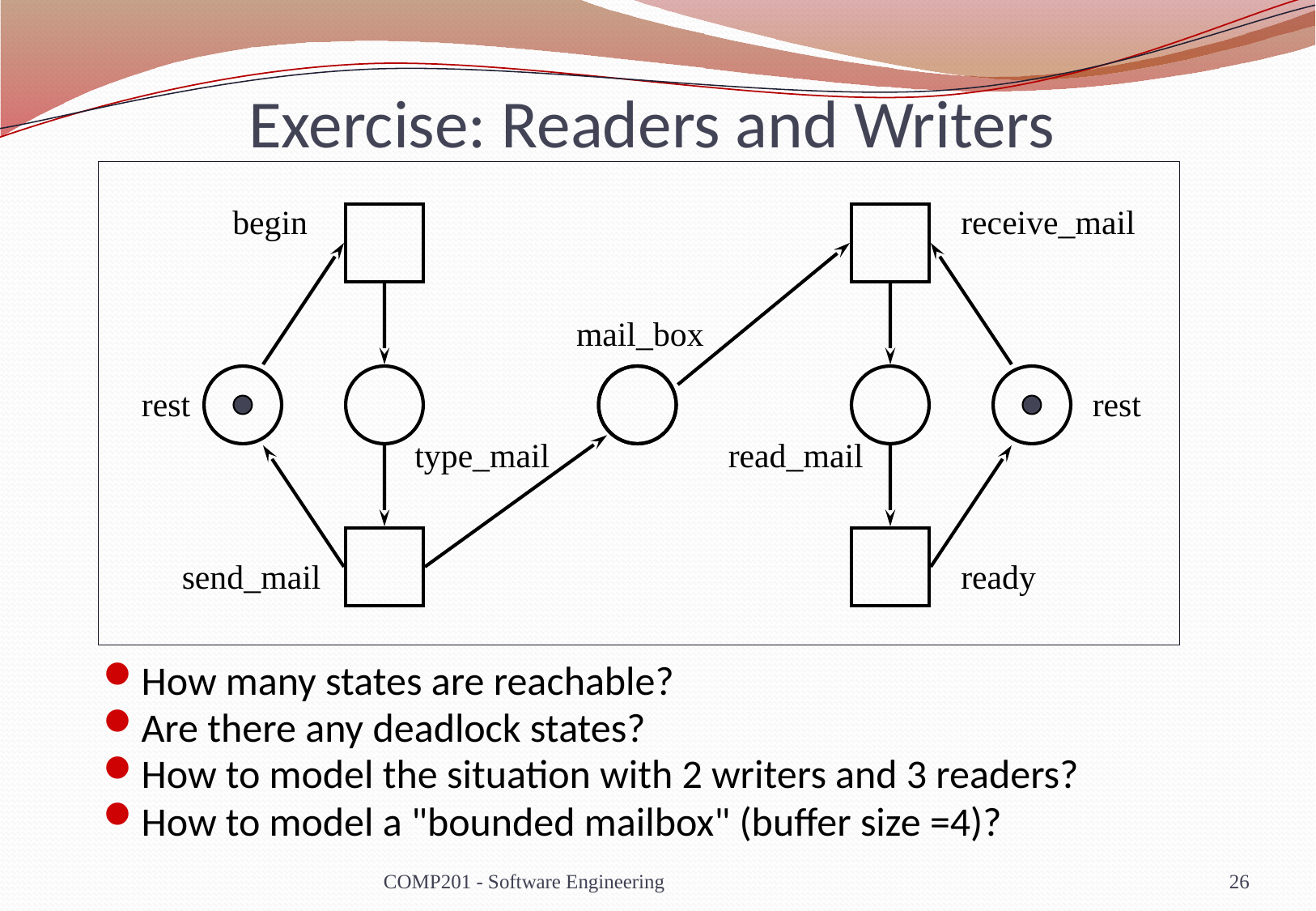

# Exercise: Readers and Writers

begin
receive_mail

mail_box

rest
rest

type_mail
read_mail

send_mail
ready
How many states are reachable?
Are there any deadlock states?
How to model the situation with 2 writers and 3 readers?
How to model a "bounded mailbox" (buffer size =4)?
COMP201 - Software Engineering
26